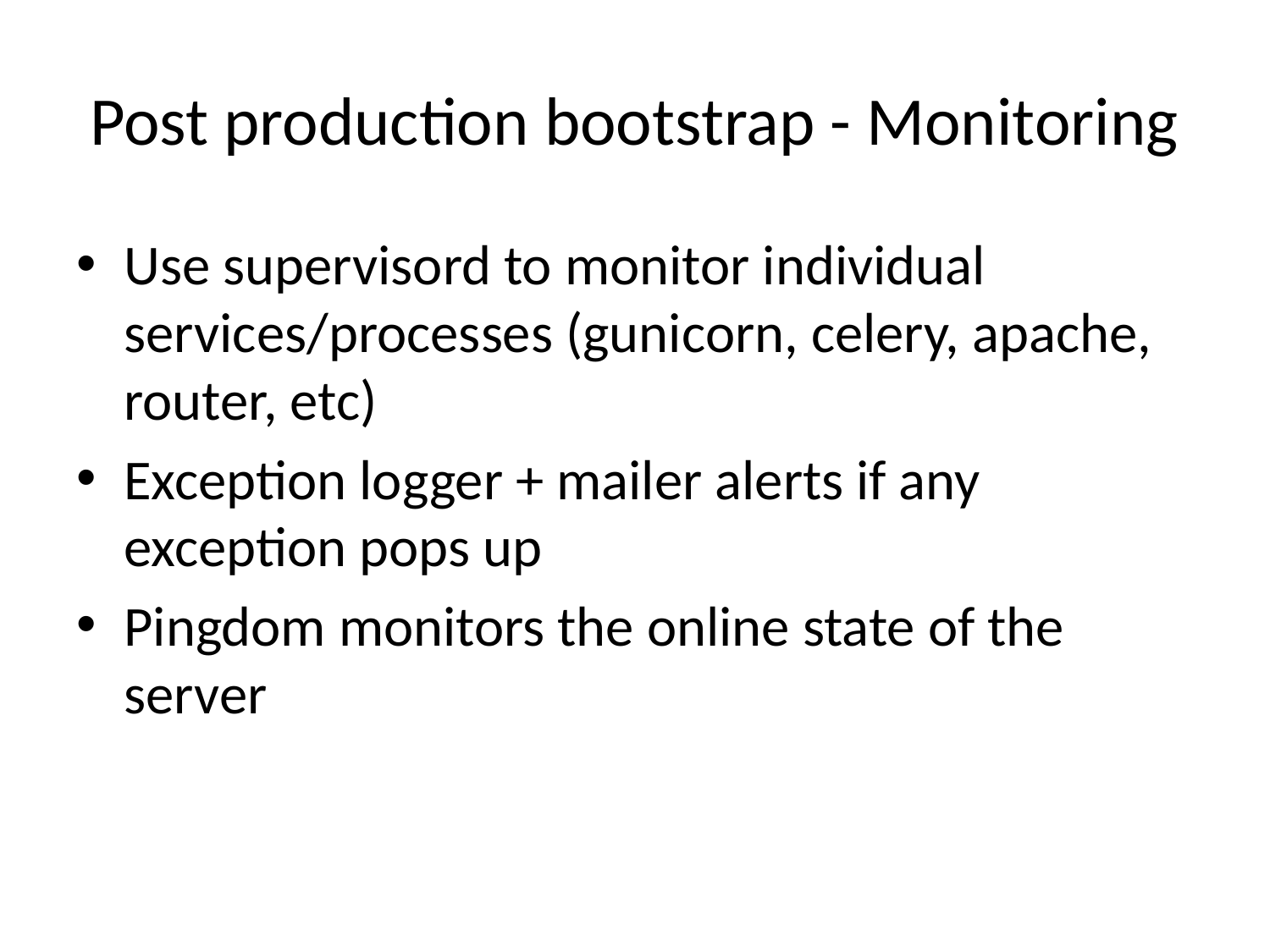

# Post production bootstrap - Monitoring
Use supervisord to monitor individual services/processes (gunicorn, celery, apache, router, etc)
Exception logger + mailer alerts if any exception pops up
Pingdom monitors the online state of the server